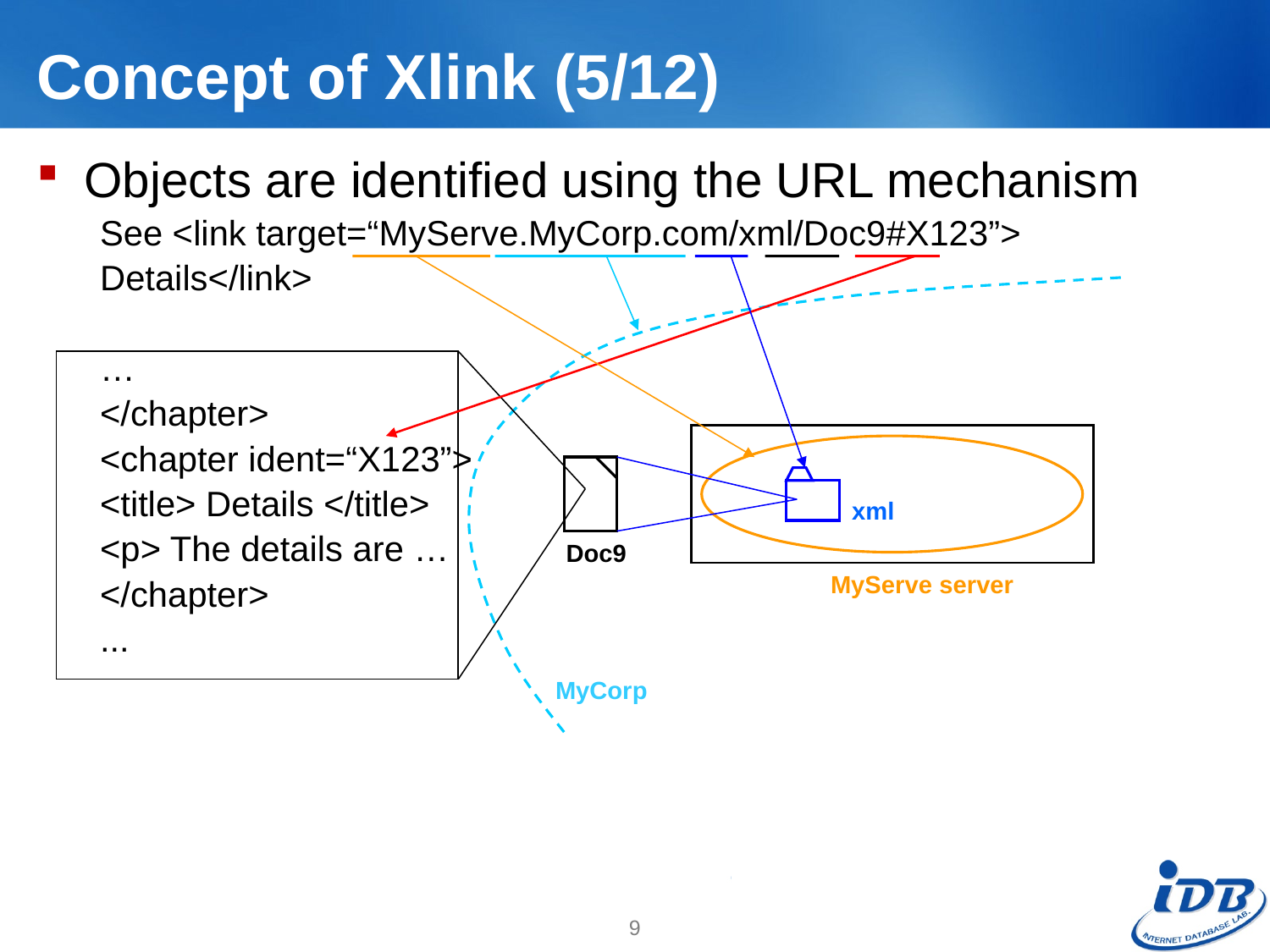

# Concept of Xlink (5/12)
Objects are identified using the URL mechanism
See <link target=“MyServe.MyCorp.com/xml/Doc9#X123”>
Details</link>

…
</chapter>
<chapter ident=“X123”>
<title> Details </title>
<p> The details are …
</chapter>
...

xml

Doc9
MyServe server
MyCorp
9